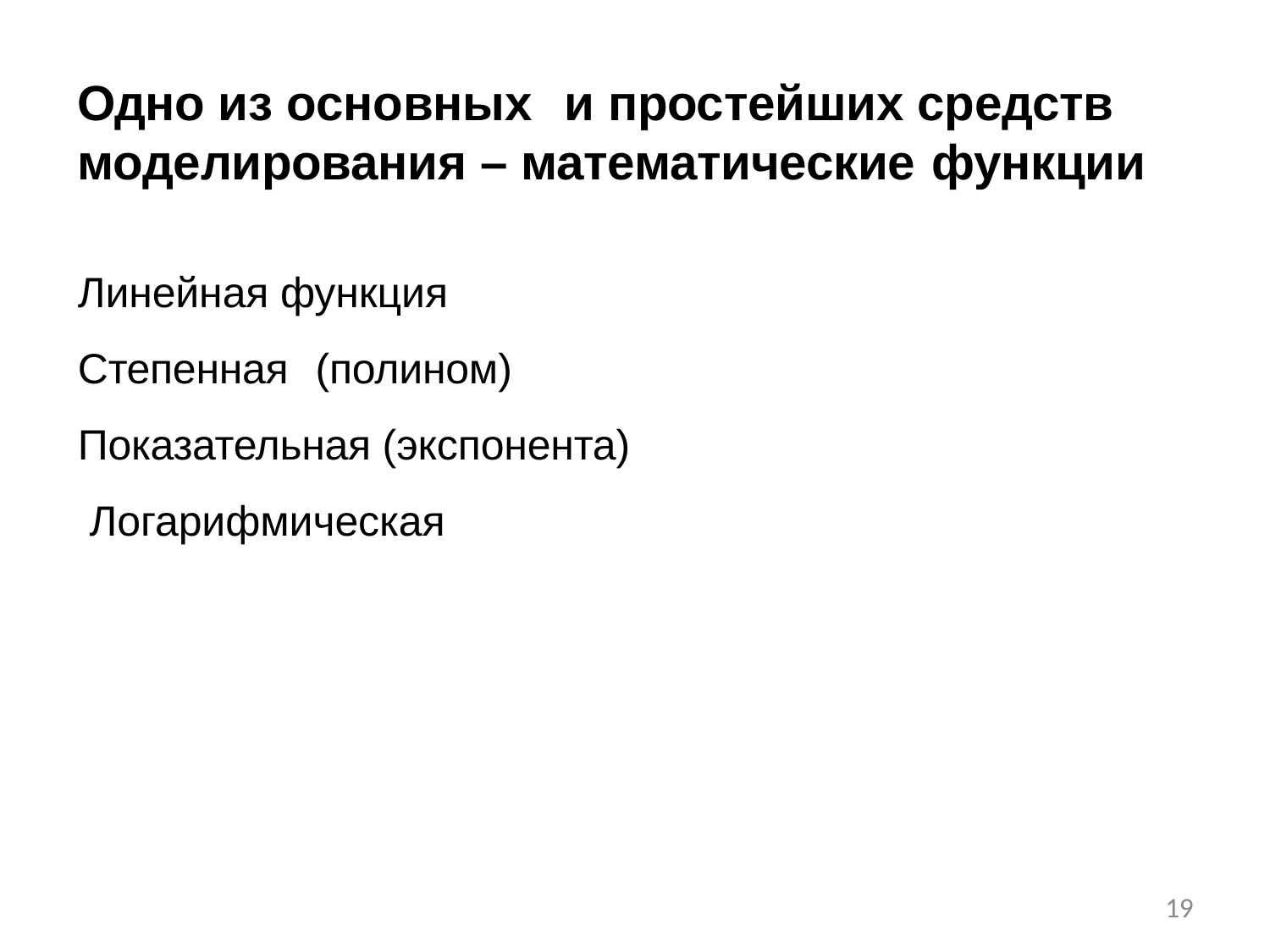

# Одно из основных	и простейших средств
моделирования – математические функции
Линейная функция  Степенная	(полином)  Показательная (экспонента)  Логарифмическая
19